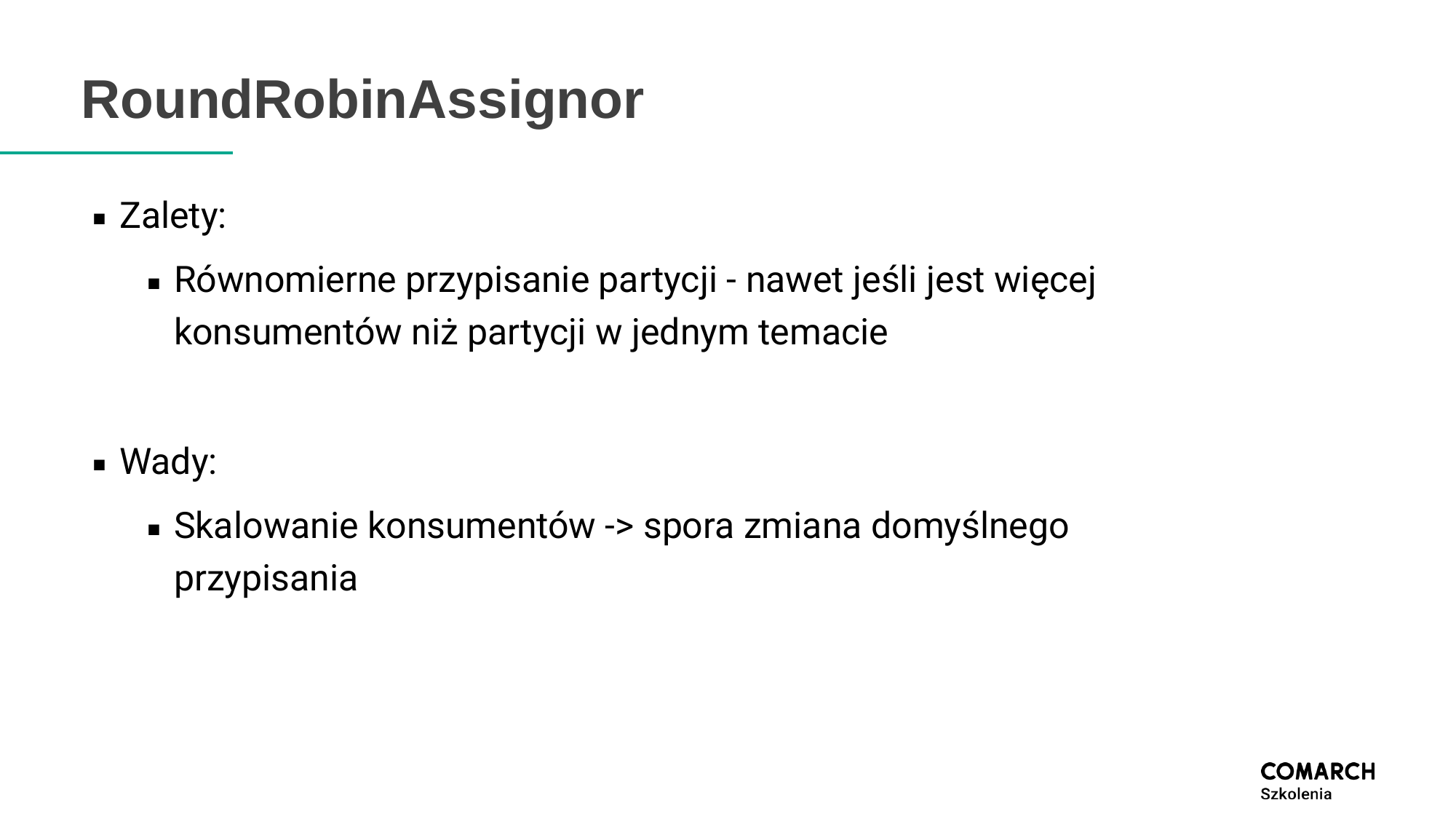

# RoundRobinAssignor
Zalety:
Równomierne przypisanie partycji - nawet jeśli jest więcej konsumentów niż partycji w jednym temacie

Wady:
Skalowanie konsumentów -> spora zmiana domyślnego przypisania